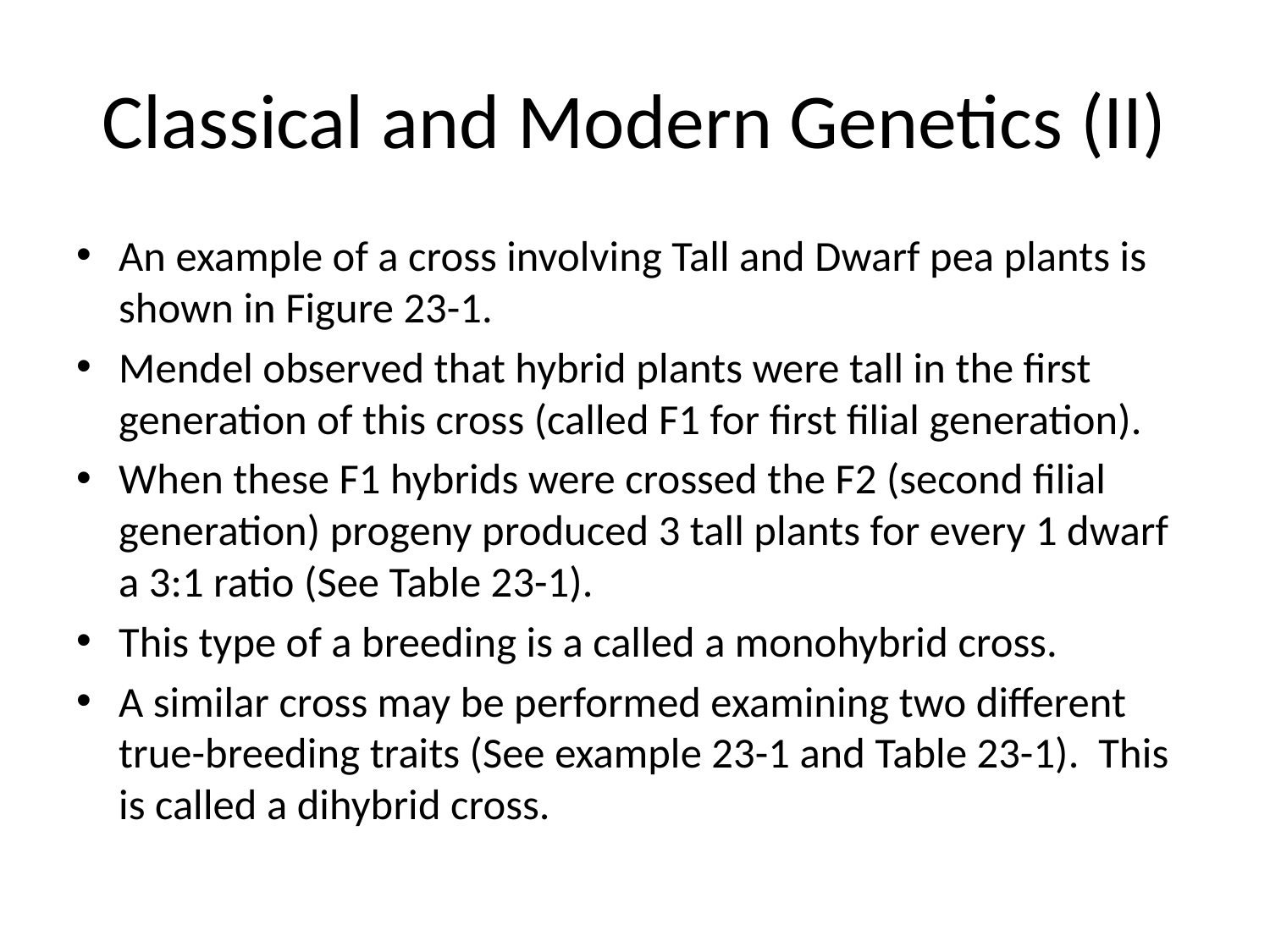

# Classical and Modern Genetics (II)
An example of a cross involving Tall and Dwarf pea plants is shown in Figure 23-1.
Mendel observed that hybrid plants were tall in the first generation of this cross (called F1 for first filial generation).
When these F1 hybrids were crossed the F2 (second filial generation) progeny produced 3 tall plants for every 1 dwarf a 3:1 ratio (See Table 23-1).
This type of a breeding is a called a monohybrid cross.
A similar cross may be performed examining two different true-breeding traits (See example 23-1 and Table 23-1).  This is called a dihybrid cross.